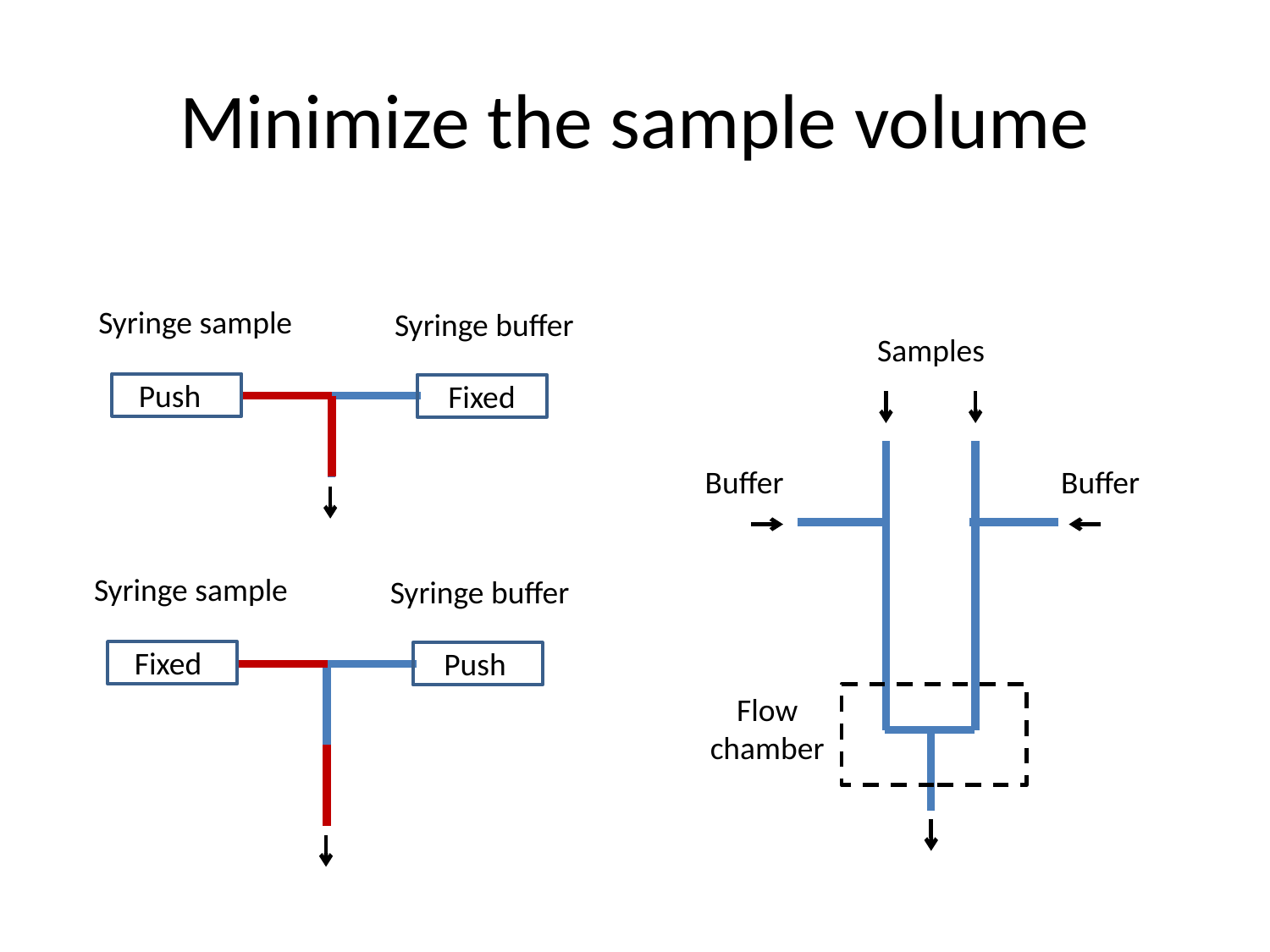

# Minimize the sample volume
Syringe sample
Syringe buffer
Push
Fixed

Samples
Buffer
Buffer
Syringe sample
Syringe buffer
Fixed
Push

Flow
chamber